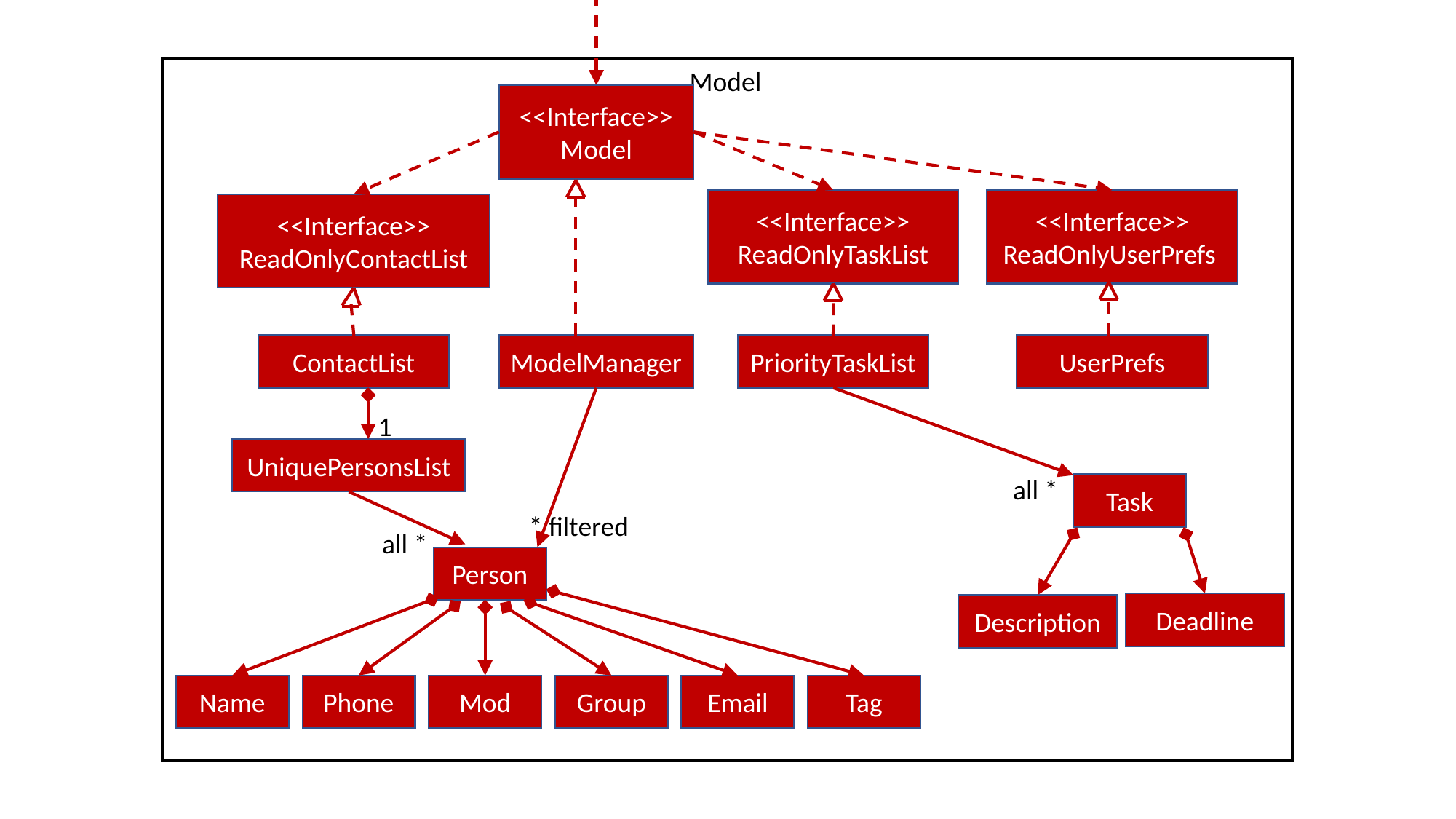

Model
<<Interface>>
Model
<<Interface>>
ReadOnlyTaskList
<<Interface>>
ReadOnlyUserPrefs
<<Interface>>
ReadOnlyContactList
ContactList
ModelManager
PriorityTaskList
UserPrefs
1
UniquePersonsList
all *
Task
* filtered
all *
Person
Deadline
Description
Name
Phone
Mod
Group
Email
Tag